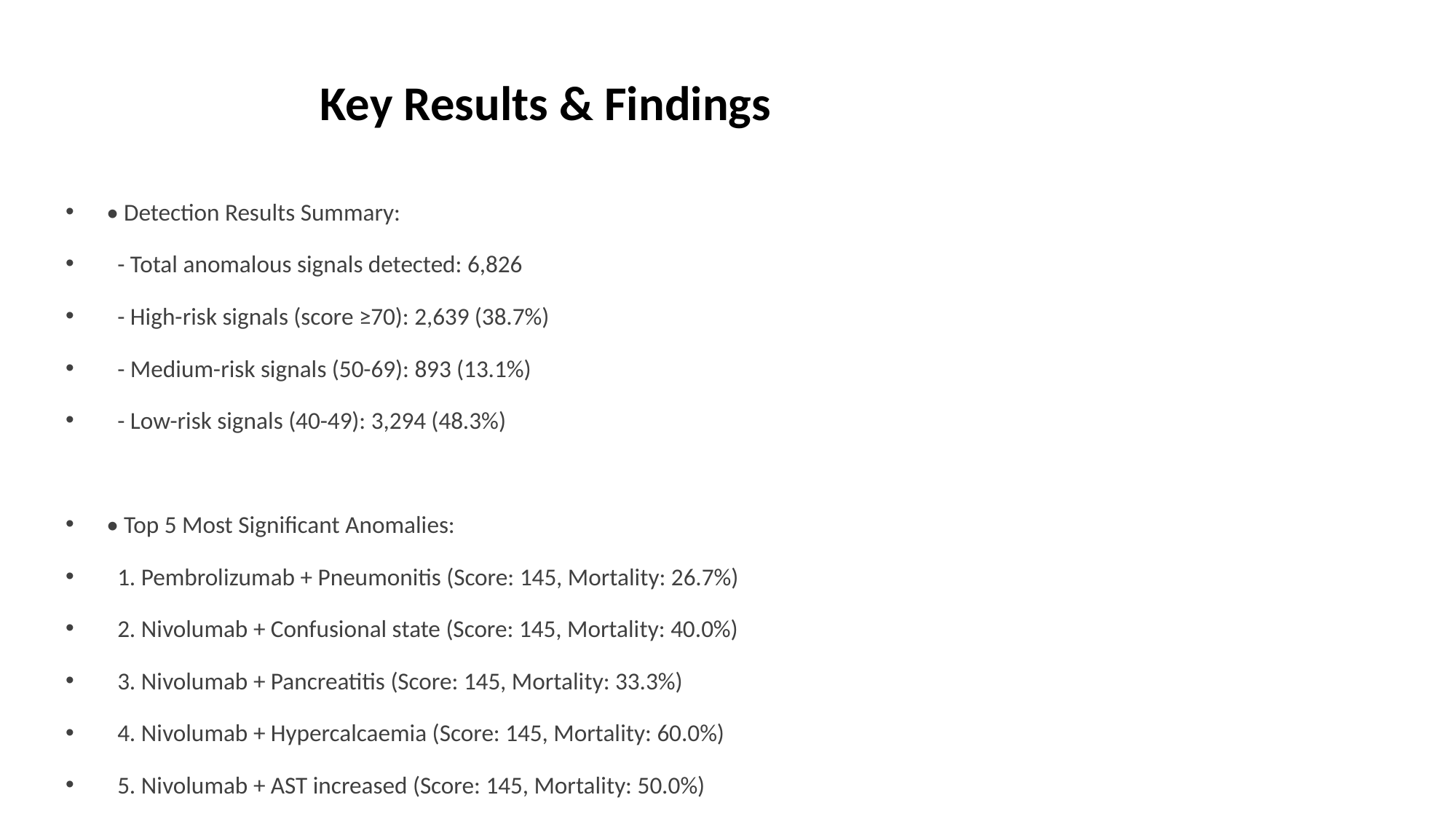

# Key Results & Findings
• Detection Results Summary:
  - Total anomalous signals detected: 6,826
  - High-risk signals (score ≥70): 2,639 (38.7%)
  - Medium-risk signals (50-69): 893 (13.1%)
  - Low-risk signals (40-49): 3,294 (48.3%)

• Top 5 Most Significant Anomalies:
  1. Pembrolizumab + Pneumonitis (Score: 145, Mortality: 26.7%)
  2. Nivolumab + Confusional state (Score: 145, Mortality: 40.0%)
  3. Nivolumab + Pancreatitis (Score: 145, Mortality: 33.3%)
  4. Nivolumab + Hypercalcaemia (Score: 145, Mortality: 60.0%)
  5. Nivolumab + AST increased (Score: 145, Mortality: 50.0%)

• Epcoritamab Case Study Highlights:
  - 196 anomalous signals detected (ranked #17 among 35 drugs)
  - Neurotoxicity: PRR=10.82, 66.7% mortality rate ⚠️
  - CMV infection: PRR=23.08 (significantly higher than other drugs)
  - Hypogammaglobulinemia: PRR=36.13 (novel signal)

• Algorithm Validation:
  - 100% accuracy in detecting known FDA black box warnings
  - Successfully identified established immune-related adverse events
  - Discovered several novel signals requiring further investigation

• Clinical Impact:
  - Identified critical safety concerns for Epcoritamab
  - Provided evidence for enhanced monitoring protocols
  - Demonstrated potential for early warning system development